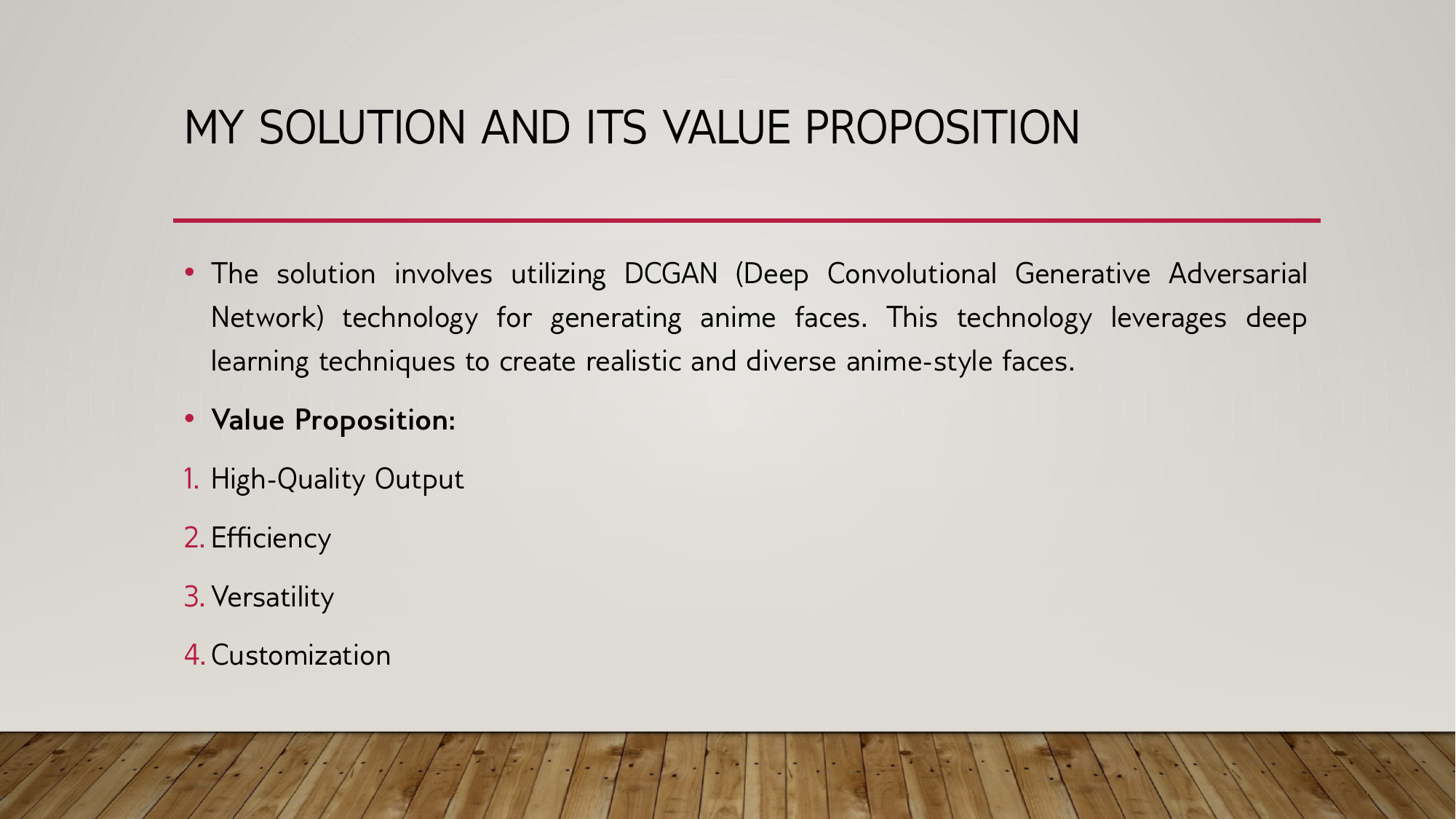

# my solution and its value proposition
The solution involves utilizing DCGAN (Deep Convolutional Generative Adversarial Network) technology for generating anime faces. This technology leverages deep learning techniques to create realistic and diverse anime-style faces.
Value Proposition:
High-Quality Output
Efficiency
Versatility
Customization